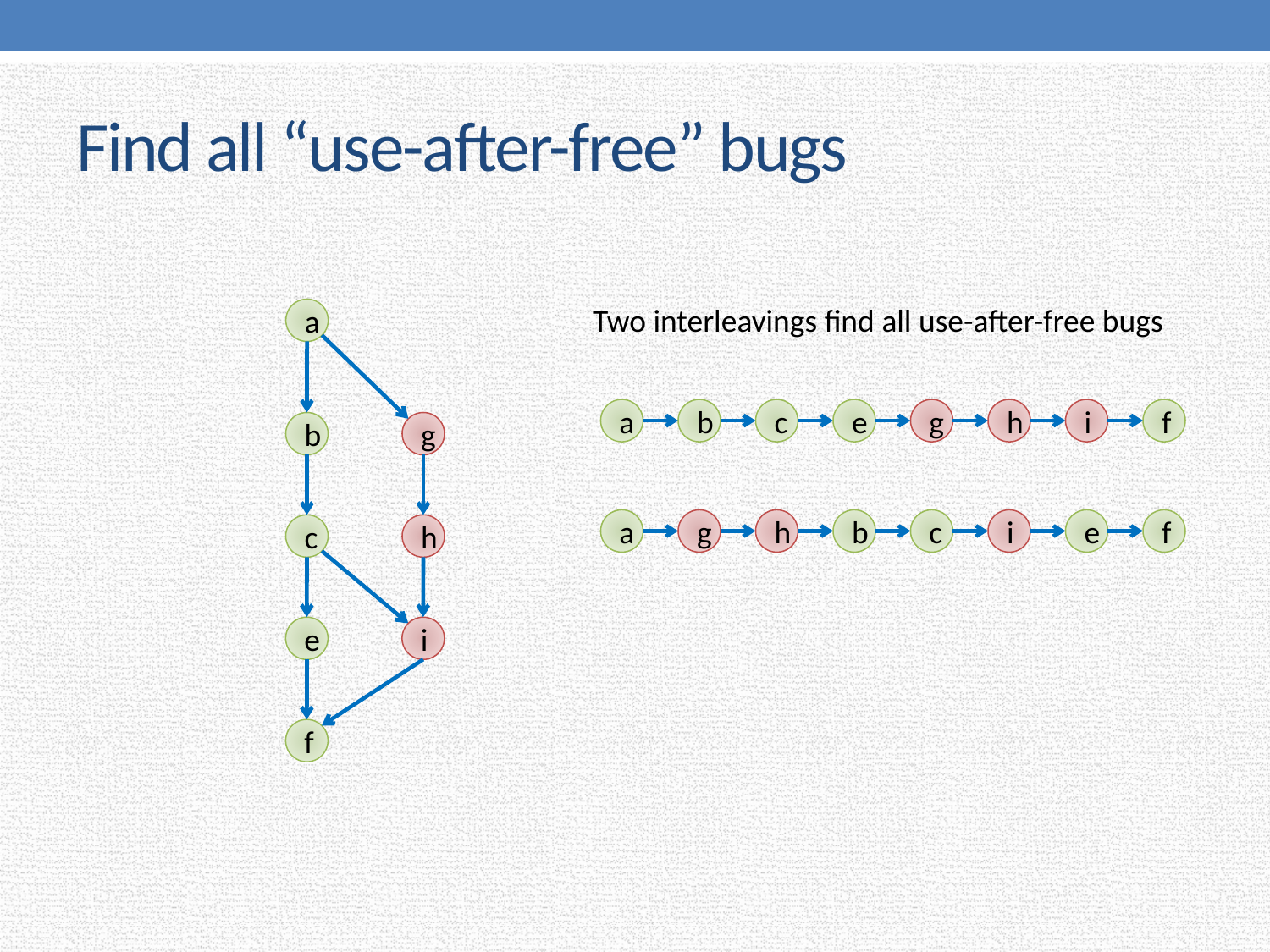

# Find all “use-after-free” bugs
Two interleavings find all use-after-free bugs

a
a
b
c
e
g
h
i
f
b
g
a
g
h
b
c
i
e
f
c
h
e
i
f